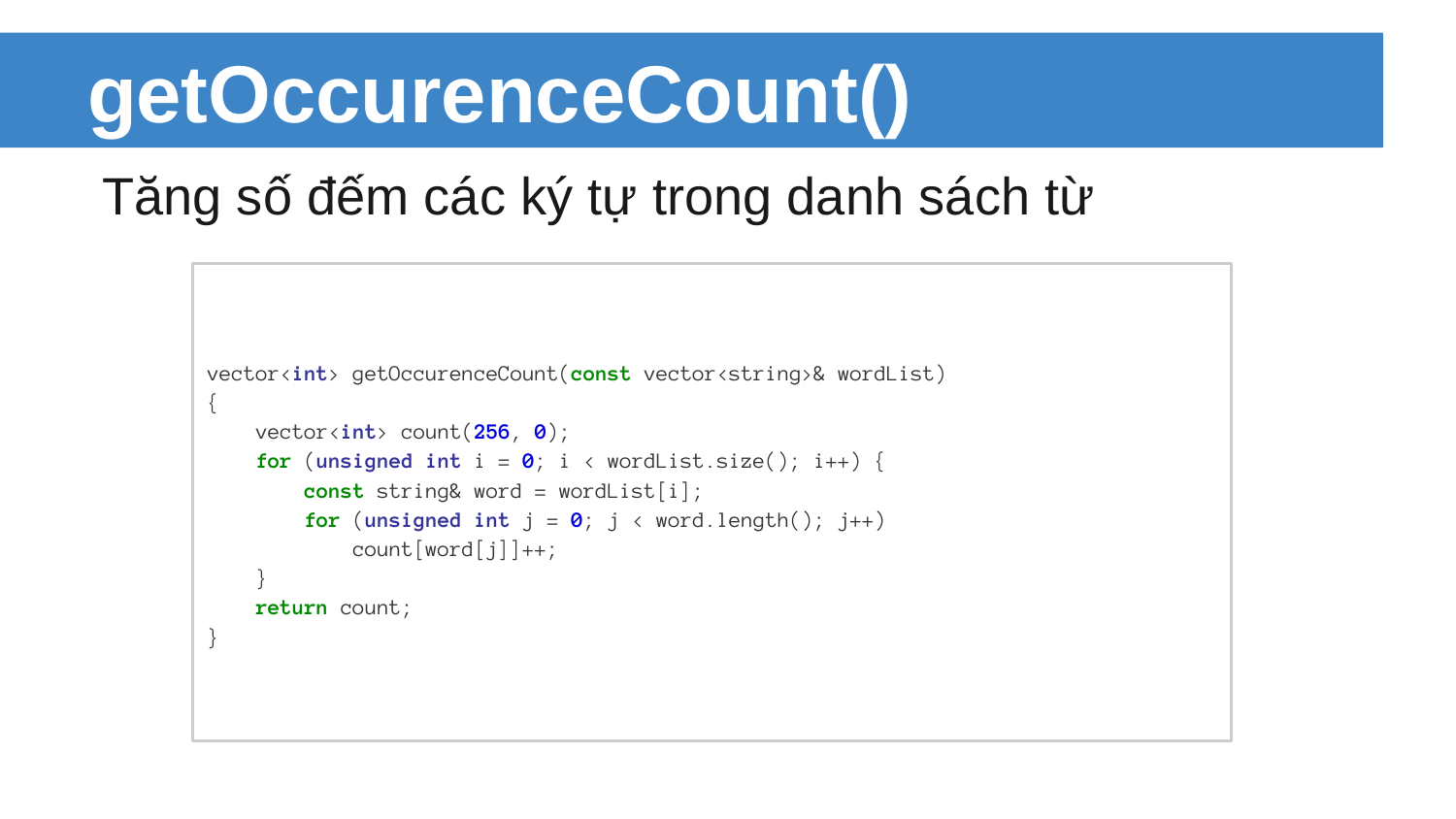

# getOccurenceCount()
 Tăng số đếm các ký tự trong danh sách từ
vector<int> getOccurenceCount(const vector<string>& wordList)
{
    vector<int> count(256, 0);
    for (unsigned int i = 0; i < wordList.size(); i++) {
        const string& word = wordList[i];
        for (unsigned int j = 0; j < word.length(); j++)
            count[word[j]]++;
    }
    return count;
}